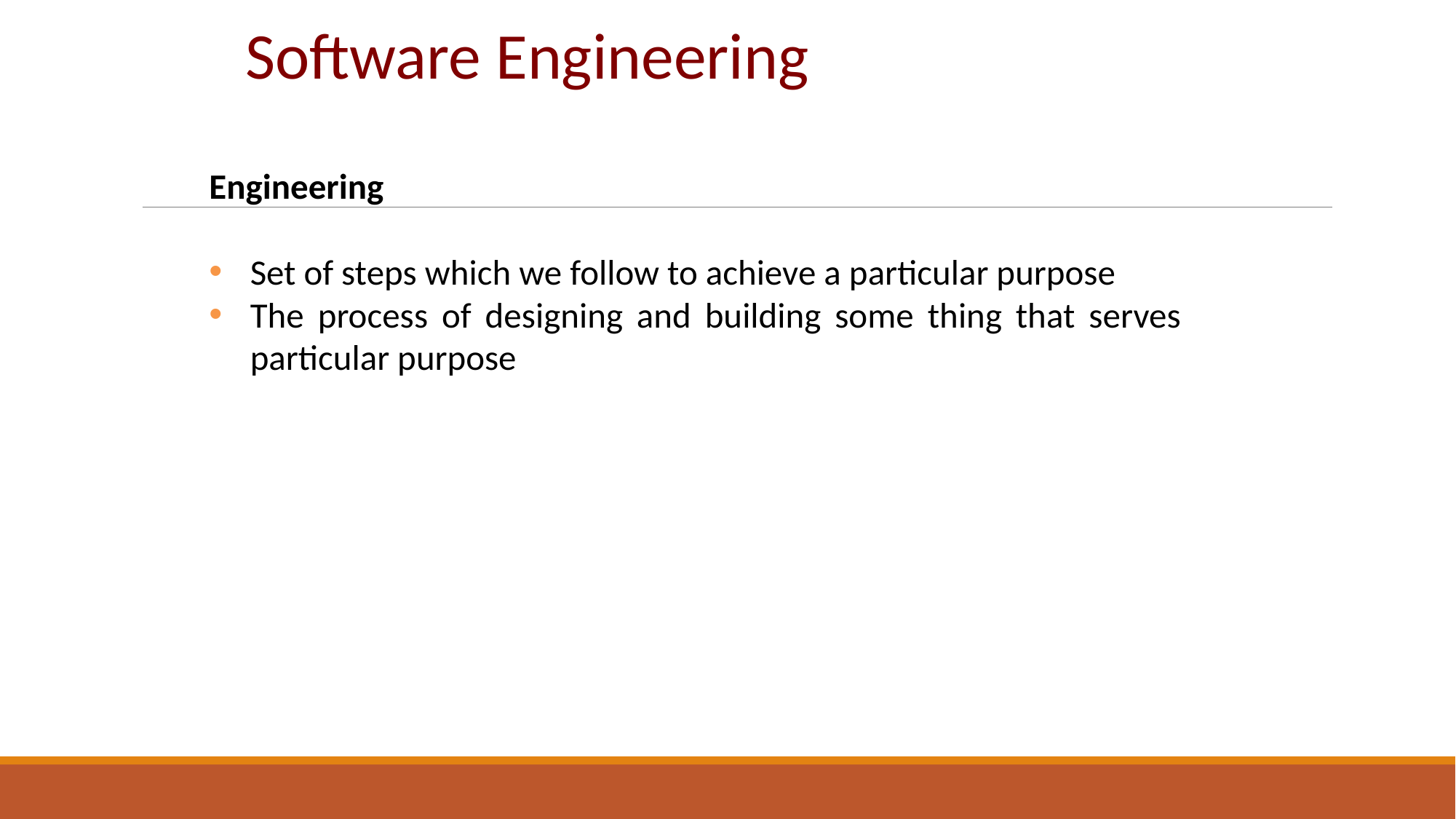

# Software Engineering
Engineering

Set of steps which we follow to achieve a particular purpose
The process of designing and building some thing that serves particular purpose